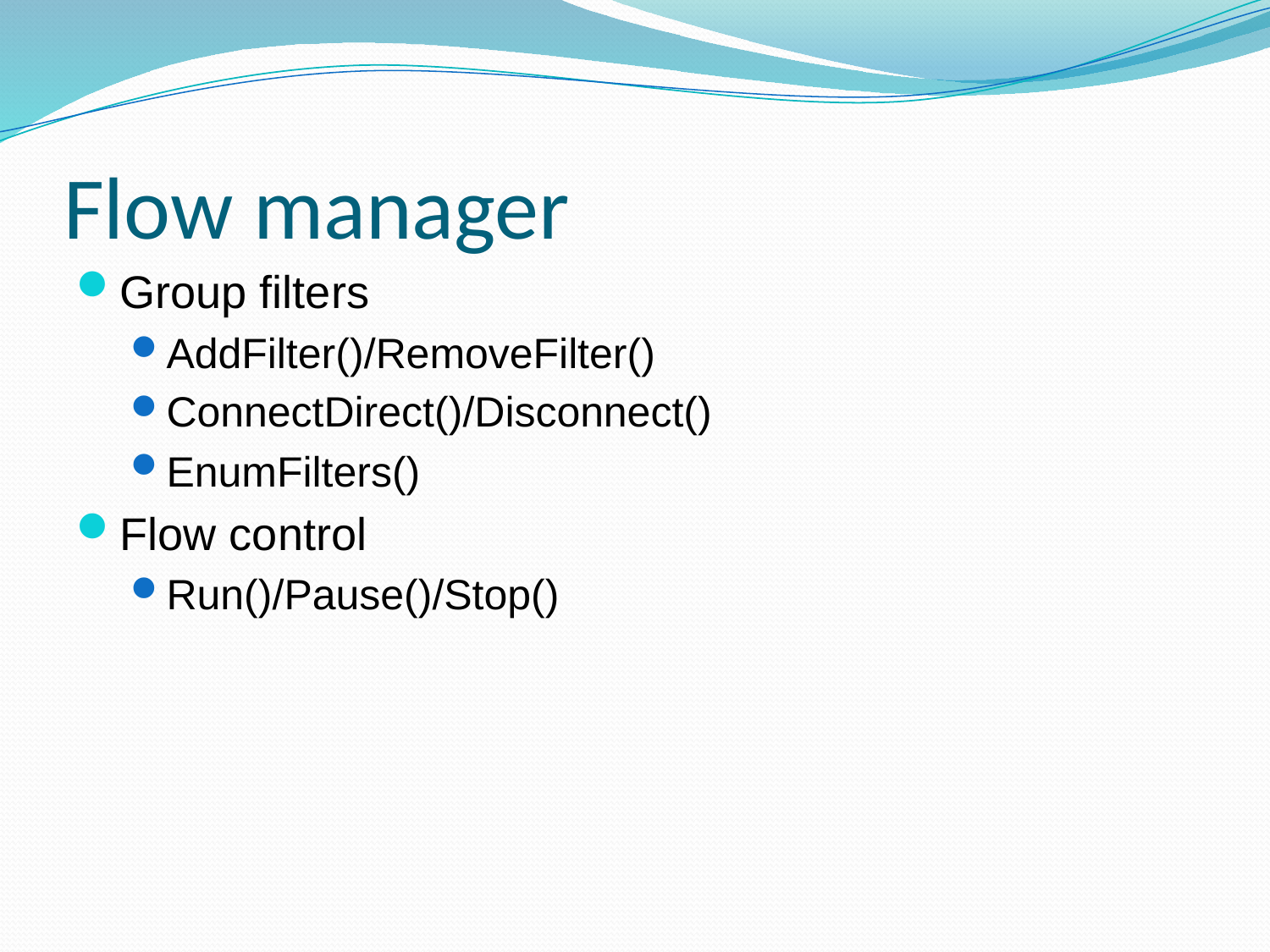

# Flow manager
Group filters
AddFilter()/RemoveFilter()
ConnectDirect()/Disconnect()
EnumFilters()
Flow control
Run()/Pause()/Stop()